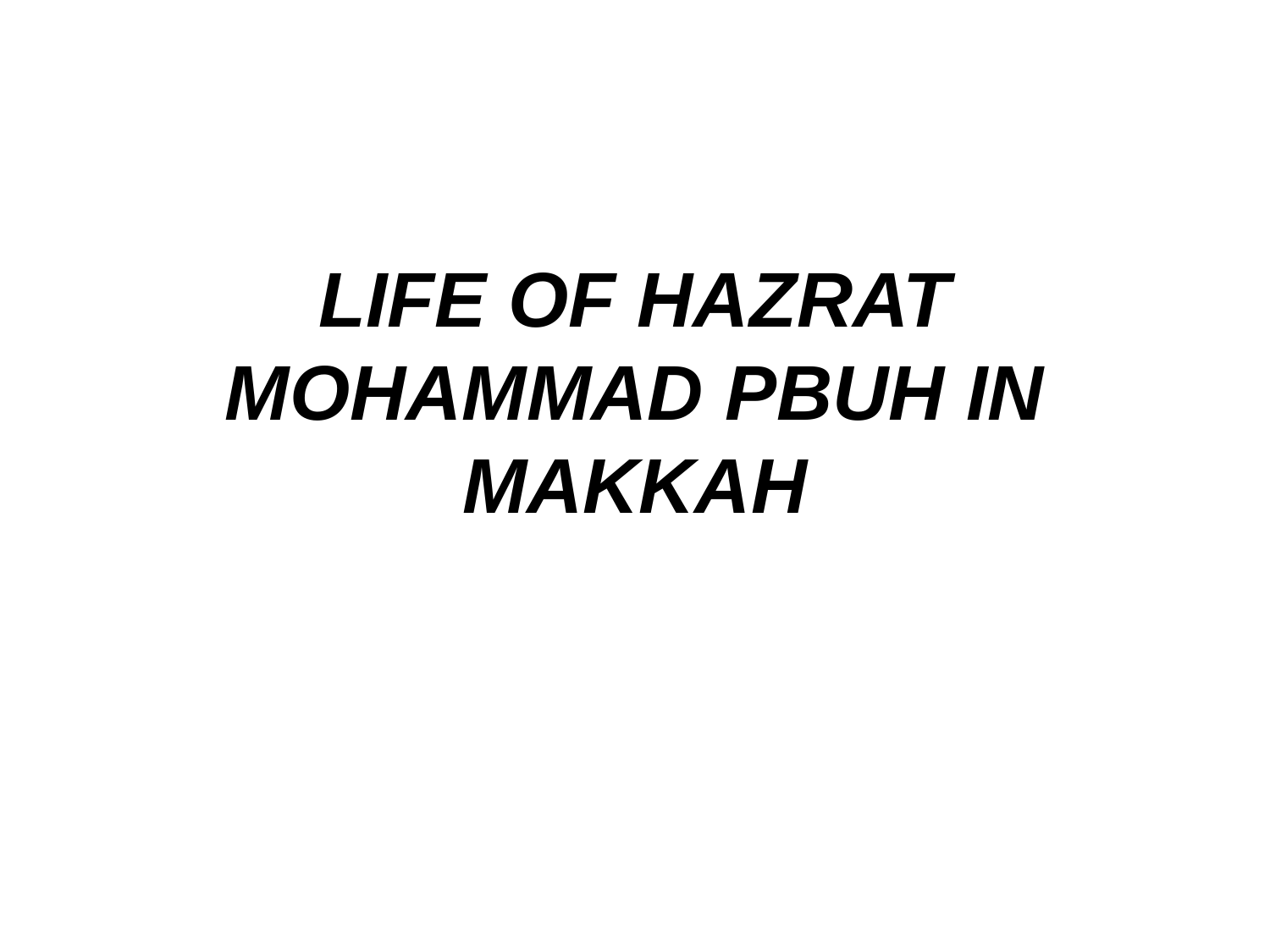

# LIFE OF HAZRAT MOHAMMAD PBUH IN MAKKAH